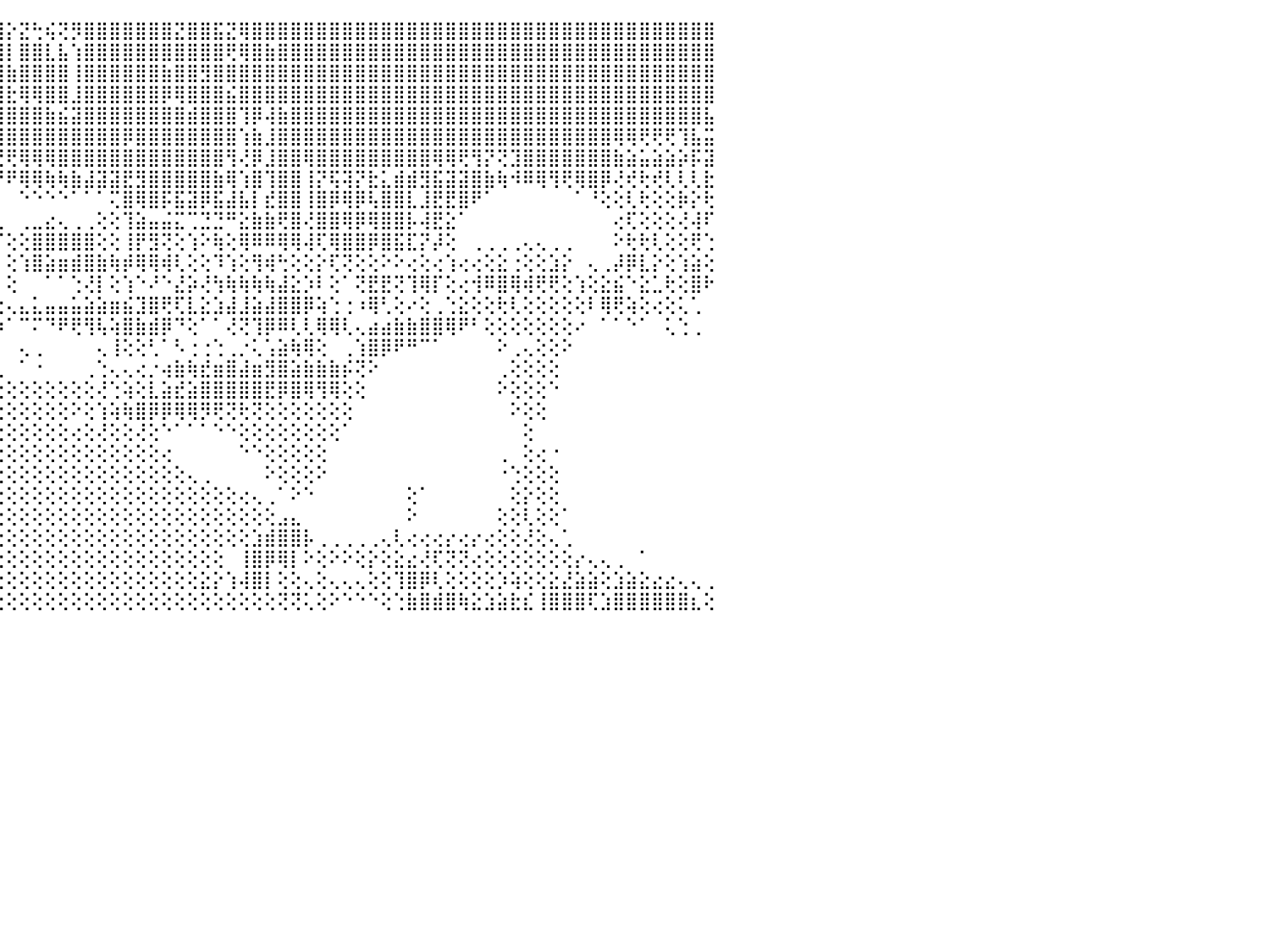

⢄⠔⠕⠑⢑⢁⢑⠑⠁⠀⠀⠀⠀⠀⠀⠀⠀⠀⠀⠀⠀⠀⠀⠀⠀⠝⢿⢿⣿⣿⣿⣿⣿⣿⡇⣿⣿⠝⠟⢾⣿⣿⣱⢕⣿⡕⣝⢓⢮⢝⡻⣿⣿⣿⣿⣿⣿⣿⣝⣿⣿⣯⣝⢿⣿⣿⣿⣿⣿⣿⣿⣿⣿⣿⣿⣿⣿⣿⣿⣿⣿⣿⣿⣿⣿⣿⣿⣿⣿⣿⣿⣿⣿⣿⣿⣿⣿⣿⣿⣿⠀
⢔⢆⡇⣵⢕⢕⠀⠀⠀⠀⠀⠀⠀⠀⠀⠀⠀⠀⠀⠀⠀⠀⠀⠀⠀⠀⠘⣶⣧⣼⣝⣟⢟⠿⢿⣿⣿⢔⢔⢱⣿⣿⢝⠟⢻⡇⣿⣿⣇⣧⢱⣿⣿⣿⣿⣿⣿⣿⣿⣿⣿⣿⢟⢿⣿⣷⣿⣿⣿⣿⣿⣿⣿⣿⣿⣿⣿⣿⣿⣿⣿⣿⣿⣿⣿⣿⣿⣿⣿⣿⣿⣿⣿⣿⣿⣿⣿⣿⣿⣿⠀
⢣⣕⣧⡗⢕⠁⠀⠀⠀⠀⠀⠀⠀⠀⠀⠀⠀⠀⠀⠀⠀⠀⠀⠀⠀⠀⠀⢸⣿⣿⣿⣿⣿⣷⣷⣧⣿⣏⣗⡺⢿⣿⣕⡕⣾⣷⣿⣿⣿⣿⢸⣿⣿⣿⣿⣿⣿⣷⣿⣿⣻⣿⣿⣿⣿⣿⣿⣿⣿⣿⣿⣿⣿⣿⣿⣿⣿⣿⣿⣿⣿⣿⣿⣿⣿⣿⣿⣿⣿⣿⣿⣿⣿⣿⣿⣿⣿⣿⣿⣿⠀
⣸⢵⣿⣇⠀⠀⠀⠀⠀⠀⠀⠀⠀⠀⠀⠀⠀⠀⠀⠀⠀⠀⠀⠀⠀⠀⢀⣼⣿⣿⣿⣿⣿⣿⣿⣿⣿⣿⣿⣿⣿⣿⣯⣽⣽⣗⢿⢿⣿⣿⣸⣿⣿⣿⣿⣿⣿⡿⢿⣿⣿⣿⣮⣿⣿⣿⣿⣿⣿⣿⣿⣿⣿⣿⣿⣿⣿⣿⣿⣿⣿⣿⣿⣿⣿⣿⣿⣿⣿⣿⣿⣿⣿⣿⣿⣿⣿⣿⣿⣿⠀
⢜⢝⢟⢝⠄⠀⠀⠀⠀⠀⠀⠀⠀⠀⠀⠀⠀⠀⠀⠀⠀⠀⠀⠀⢔⢕⢺⡿⢻⣿⣿⣿⣿⣿⣿⣿⣿⣿⣿⣿⣿⣿⣿⣿⣿⣿⣿⣿⣷⣮⣽⣿⣿⣿⣿⣿⣿⣿⣿⣾⣿⣿⣿⢹⡿⢼⣷⣿⣿⣿⣿⣿⣿⣿⣿⣿⣿⣿⣿⣿⣿⣿⣿⣿⣿⣿⣿⣿⣿⣿⣿⣿⣿⣿⣿⣿⣿⣿⣿⣧⠀
⢁⢄⢄⢔⢀⠀⠀⠀⠀⠀⠀⠀⠀⠀⠀⠀⠀⠀⠀⠀⠀⠀⠀⢔⢕⢕⢕⢱⢔⡕⣝⣝⣝⡟⢟⢿⢿⠿⣿⣿⣿⣿⣿⣿⣿⣿⣿⣿⣿⣿⣿⣿⣿⣿⡿⣿⣿⣿⣿⣿⣿⣿⣿⢱⣷⣸⣿⣿⣿⣿⣿⣿⣿⣿⣿⣿⣿⣿⣿⣿⣿⣿⣿⣿⣿⣿⣿⣿⣿⣿⣿⣿⢿⢿⢟⢟⢟⢹⣧⣭⠀
⠕⠑⠑⠑⠁⠀⠀⠀⠀⠀⠀⠀⠀⠀⠀⠀⡠⢔⠄⢀⢀⢀⢄⢅⢕⢕⢡⢅⢜⢕⠛⠟⠻⠿⠿⢿⣷⣷⣷⣵⣽⣽⣝⣟⣟⢟⢿⢿⢿⣿⣿⣿⣿⣿⣿⣿⣿⣿⣿⣿⣿⣿⢻⢜⡿⣸⣿⣿⢿⣿⣿⣿⣿⣿⣿⣿⣿⣿⢿⢿⢟⢻⡝⢝⣹⣿⣿⣿⣿⣿⣿⣿⣷⣵⣥⣵⣵⡵⡯⣽⠀
⠀⠀⠀⠀⠀⠀⠀⠀⠀⠀⠀⠀⠀⠀⠀⢕⢕⢕⠕⢕⢕⢕⢕⢕⢕⢕⢜⢇⢕⠅⠀⠀⠀⠀⠀⠀⠀⠀⠁⠉⠉⠙⠙⠛⠛⠟⢿⢿⢷⢷⣷⣼⣽⣽⣟⣻⣿⣿⣿⣿⣿⣷⢿⢱⣿⢹⣿⣿⢸⡝⢯⢽⡝⣗⣅⣾⣾⣻⣯⣽⣽⣿⣷⢷⠺⠿⢿⢻⢟⢿⣿⡿⢜⢞⢗⢞⢇⢇⢇⣗⠀
⠀⠀⠀⠀⠀⠀⠀⠀⠀⠀⠀⠀⠀⠀⠀⢕⢕⢕⢔⢕⢕⢕⢕⢕⢕⢕⢕⢔⢁⠀⠀⠀⠀⠀⠀⠀⠀⠀⠀⠀⠀⠀⠀⠀⠀⠀⠑⠑⠑⠑⠁⠁⠁⢍⣿⢿⣿⡯⣯⣽⡿⣯⣼⣧⡇⣞⣿⣿⢸⣿⡿⢿⡿⢧⣿⣿⣇⣸⣟⣟⣿⠟⠁⠀⠀⠀⠀⠀⠀⠁⠘⢕⢕⢇⢗⢕⢕⡷⡕⢗⠀
⢀⢄⢔⢀⠀⢀⢀⠀⠀⠀⠀⠀⠀⢀⢔⢕⢕⢕⢕⢕⢕⢕⢕⢕⢕⢕⢕⢜⠑⢕⠕⠕⠕⠕⠑⠔⢀⠀⠀⠀⠀⠀⢀⢀⢀⠀⢀⣀⣔⢄⢀⢀⢕⢕⢹⣵⣤⣬⣍⢉⣙⣙⠛⣕⣷⣷⢟⣿⢜⣿⣿⢿⡿⢿⣿⣿⡧⢼⣟⣕⠁⠀⠀⠀⠀⠀⠀⠀⠀⠀⠀⠀⢔⢏⢕⢕⢕⢜⢼⠏⠀
⢁⡁⣍⡅⢄⠀⠀⠀⢄⢔⢄⢄⢔⢕⢕⢕⢕⢕⢕⢕⢕⢕⢕⢕⢕⢕⢕⢕⠀⢕⢕⢔⢔⢔⢄⠀⠀⢔⢔⢄⢄⠀⠀⠀⠉⢕⢕⣿⣿⣿⣿⣿⢕⢕⢸⡟⣻⢝⢕⢱⠕⢷⢕⢿⠿⠿⢿⢿⢼⢏⢿⣿⣿⡿⣿⣯⣏⡝⡼⢕⠀⢀⢀⢀⢀⢄⢄⢀⢀⠀⠀⠀⠕⢗⢗⢇⢕⢕⢟⢑⠀
⢸⡇⣿⡇⠕⠀⠀⢄⣕⣕⣕⣱⣧⣕⢕⢕⢕⢕⢕⢕⠁⠁⠁⠁⢕⢕⠁⢕⢄⢕⠅⠁⠁⠁⢕⠀⠀⢕⢄⠀⢕⠀⠀⠀⠀⢕⢱⣿⣵⣶⣾⣿⣷⢷⡾⢿⢿⢾⢇⢕⢕⠹⢱⢕⢻⢾⢓⢕⢕⡕⢏⢝⢕⢕⠕⠕⢔⢕⢔⢱⢔⢔⢕⣕⢐⢕⢕⣱⡕⠀⢄⢀⡼⡿⣇⡕⢕⢱⣵⢕⠀
⢌⢗⢜⠁⠀⠀⢔⣾⣿⣿⣿⣿⣿⣟⢕⢕⢕⢕⢕⢕⢕⠔⠀⠀⢕⣱⠀⢕⢕⢕⠀⠀⠀⠀⢁⠀⠀⢕⢕⢔⢕⠀⠀⠀⠄⢕⠀⠀⠁⠁⢑⢜⡇⢕⢱⠑⠜⠑⣜⡵⢜⢳⢷⢷⢷⢷⣼⣕⡱⠇⢕⠁⢝⣟⣟⢝⢹⢿⡏⢕⢔⢺⠿⣿⢿⢾⢟⢟⢕⢱⢕⣕⣮⠑⣕⣁⢗⢕⣿⠗⠀
⠀⠁⠑⠀⢔⠕⠑⠀⠀⠀⠀⠀⠁⠁⠑⢕⢕⢕⢕⢕⢕⢔⢄⢔⢕⢘⢄⣅⢅⠕⢕⠔⠀⢄⢕⢅⠀⠕⢱⢕⢕⢕⢅⠐⢔⢄⣄⣅⣤⣤⣥⣵⣵⣶⣮⣹⣿⢟⢏⣇⣕⣱⣼⣸⣵⣼⣿⣿⡿⢵⢑⢐⠰⢿⢃⢕⠔⢕⢀⢑⣕⢕⢕⢗⢇⢕⢕⢕⢕⢕⠇⢿⢟⢵⢕⢔⢕⢅⢁⠀⠀
⣐⡀⢔⢕⢕⢕⢕⠀⠀⠀⠀⠀⠀⠀⠀⠀⠁⠑⢕⢕⠕⠑⠑⠕⠀⢸⢕⠁⢑⠀⠅⠀⠀⠀⢀⠄⢀⠁⠑⢁⢕⠀⠀⠄⠱⠁⠉⠍⠙⠟⢟⢻⢧⢵⣿⣷⣾⡿⠙⢕⠁⠁⢜⢝⢹⡿⠿⢇⢇⢿⢿⢇⢄⣴⣴⣷⣷⣿⣿⢿⠟⠃⢕⢕⢕⢕⢕⢕⢕⠔⠀⠁⠁⠑⠁⠀⢅⢑⢀⠀⠀
⢟⢕⢕⠕⠑⠁⠀⠀⠀⠀⠀⠀⠀⠀⠀⠀⠁⠑⢔⢕⢀⠀⢄⡀⠀⢾⡇⠁⠀⠶⠔⠂⠀⠀⠀⠠⠄⠀⠐⠈⠁⠣⢔⢔⠀⠀⢄⢀⠀⠀⠀⠀⢄⢸⢕⢕⢃⠁⠣⢐⢐⢑⢀⡐⢅⢡⣵⢷⢿⢕⠀⢀⢱⣿⡿⠟⠛⠉⠁⠀⠀⠀⠀⠕⢀⢄⢕⢕⠕⠀⠀⠀⠀⠀⠀⠀⠀⠀⠀⠀⠀
⢕⢔⢕⠀⠀⠀⠀⠀⠀⠀⠀⠀⠀⠀⠀⠀⠀⠀⠀⠑⢕⢀⠀⠙⡧⢕⣕⡀⠀⠀⢀⢔⢔⢄⢄⣄⣄⣔⣔⣄⣄⢔⢕⢕⢀⠀⠁⠐⠀⠀⠀⢀⢑⢄⢄⢔⡐⢴⣷⢷⣞⣶⣿⣼⣶⣻⣿⣵⣷⣷⣷⡮⢝⠕⠀⠀⠀⠀⠀⠀⠀⠀⠀⢀⢕⢕⢕⢕⠀⠀⠀⠀⠀⠀⠀⠀⠀⠀⠀⠀⠀
⠐⢅⠑⠀⠀⠀⠀⠀⠀⠀⠀⠀⠀⠀⠀⠀⠀⠀⠀⠀⠀⠁⢀⠔⢜⢝⢍⢕⢕⣱⣵⣵⢕⢗⣞⢻⢿⢿⢟⢇⢕⢕⢕⢕⢕⢕⢕⢕⢕⢕⢕⢕⢜⢑⢵⢕⣇⣵⣞⣵⣿⣿⣿⣿⣿⣟⡿⣿⢿⢻⢿⢕⢕⠀⠀⠀⠀⠀⠀⠀⠀⠀⠀⠕⢕⢕⢕⠑⠀⠀⠀⠀⠀⠀⠀⠀⠀⠀⠀⠀⠀
⠀⠑⠀⠀⠀⠀⠀⠀⠀⠀⠀⠀⠀⠀⠀⠀⠀⠀⠀⠀⠀⠀⠀⢔⢕⢕⢅⣕⢛⢯⢝⢝⢕⢕⢕⢕⢕⢕⢕⢕⢕⢕⢕⢕⢕⢕⢕⢕⢕⢕⠕⢕⢱⢵⢷⣿⡿⡿⢿⢿⡻⢟⢝⢗⢝⢕⢕⢕⢕⢕⢕⢕⠀⠀⠀⠀⠀⠀⠀⠀⠀⠀⠀⠀⠕⢕⢕⠀⠀⠀⠀⠀⠀⠀⠀⠀⠀⠀⠀⠀⠀
⠀⠀⠀⠀⠀⠀⠀⠀⠀⠀⠀⠀⠀⠀⠀⠀⠀⠀⠀⠀⠀⠀⠀⠁⢕⢕⢕⢕⢕⢕⢕⢕⢕⢕⢕⢕⢕⢕⢕⢕⢕⢕⢕⢕⢕⢕⢕⢕⢕⢕⢔⢕⢜⢕⢕⢜⢕⠑⠁⠁⠁⠑⠑⢕⢕⢕⢕⢕⢕⢕⢕⠁⠀⠀⠀⠀⠀⠀⠀⠀⠀⠀⠀⠀⠀⢕⠀⠀⠀⠀⠀⠀⠀⠀⠀⠀⠀⠀⠀⠀⠀
⠀⠀⠀⠀⠀⠀⠀⠀⠀⠀⠀⠀⠀⠀⠀⠀⠀⠀⠀⠀⠀⠀⠀⠀⢕⢕⢕⢕⢕⢕⢕⢕⢕⢕⢕⢕⢕⢕⢕⢕⢕⢕⢕⢕⢕⢕⢕⢕⢕⢕⢕⢕⢕⢕⢕⢕⢕⢔⠀⠀⠀⠀⠀⠑⠑⢕⢕⢕⢕⢕⠀⠀⠀⠀⠀⠀⠀⠀⠀⠀⠀⠀⠀⢀⠀⢕⢔⠐⠀⠀⠀⠀⠀⠀⠀⠀⠀⠀⠀⠀⠀
⠀⠀⠀⠀⠀⠀⠀⠀⠀⠀⠀⠀⠀⠀⠀⠀⠀⠀⠀⠀⠀⠀⠀⠀⠁⢕⢕⢕⢕⢕⢕⢕⢕⢕⢕⢕⢕⢕⢕⢕⢕⢕⢕⢕⢕⢕⢕⢕⢕⢕⢕⢕⢕⢕⢕⢕⢕⢕⢕⢄⢀⠀⠀⠀⠀⠕⢕⢕⢕⠕⠀⠀⠀⠀⠀⠀⠀⠀⠀⠀⠀⠀⠀⠐⢑⢕⢕⢕⠀⠀⠀⠀⠀⠀⠀⠀⠀⠀⠀⠀⠀
⠀⠀⠀⠀⠀⠀⠀⠀⠀⠀⠀⠀⠀⠀⠀⠀⠀⠀⠀⠀⠀⠀⠀⠀⠀⢕⢕⢕⢕⢕⢕⢕⢕⢕⢕⢕⢕⢕⢕⢕⢕⢕⢕⢕⢕⢕⢕⢕⢕⢕⢕⢕⢕⢕⢕⢕⢕⢕⢕⢕⢕⢕⢕⢔⢄⢀⠁⠕⠑⠀⠀⠀⠀⠀⠀⠀⢕⠁⠀⠀⠀⠀⠀⠀⢕⡕⢕⢕⠀⠀⠀⠀⠀⠀⠀⠀⠀⠀⠀⠀⠀
⠀⠀⠀⠀⠀⠀⠀⠀⠀⠀⠀⠀⠀⠀⠀⠀⠀⠀⠀⠀⠀⠀⠀⠀⠀⠁⢕⢕⢕⢕⢕⢕⢕⢕⢕⢕⢕⢕⢕⢕⢕⢕⢕⢕⢕⢕⢕⢕⢕⢕⢕⢕⢕⢕⢕⢕⢕⢕⢕⢕⢕⢕⢕⢕⢕⢕⣠⣄⠀⠀⠀⠀⠀⠀⠀⠀⠕⠀⠀⠀⠀⠀⠀⢕⢕⢇⢕⢕⠁⠀⠀⠀⠀⠀⠀⠀⠀⠀⠀⠀⠀
⠀⠀⠀⠀⠀⠀⠀⠀⠀⠀⠀⠀⠀⠀⠀⠀⠀⠀⠀⠀⠀⠀⠀⠀⠀⠀⠕⢕⢕⢕⢕⢕⢕⢕⢕⢕⢕⢕⢕⢕⢕⢕⢕⢕⢕⢕⢕⢕⢕⢕⢕⢕⢕⢕⢕⢕⢕⢕⢕⢕⢕⢕⢕⢕⣱⣾⣿⣿⡧⢀⢀⢀⢀⢀⢄⢇⢔⢔⢔⡔⢔⡔⢔⢕⢕⢜⢕⢄⢁⠀⠀⠀⠀⠀⠀⠀⠀⠀⠀⠀⠀
⠀⠀⠀⠀⠀⠀⠀⠀⠀⠀⠀⠀⠀⠀⠀⠀⠀⠀⠀⠀⠀⠀⠀⠀⠀⢀⠀⢕⢕⢕⢕⢕⢕⢕⢕⢕⢕⢕⢕⢕⢕⢕⢕⢕⢕⢕⢕⢕⢕⢕⢕⢕⢕⢕⢕⢕⢕⢕⢕⢕⢕⢕⠀⢸⣿⡿⢿⡇⠕⢕⠕⠕⢕⡕⢕⣕⣔⢜⢏⢝⢝⢔⢕⢕⢕⢕⢕⢕⢕⡔⢄⢄⢀⠀⠁⠀⠀⠀⠀⠀⠀
⠀⠀⠀⠀⠀⠀⠀⠀⠀⠀⠀⠀⠀⠀⠀⠀⠀⠀⠀⠀⠀⠀⢀⢄⠔⠁⢀⠕⢕⢕⢕⢕⢕⢕⢕⢕⢕⢕⢕⢕⢕⢕⢕⢕⢕⢕⢕⢕⢕⢕⢕⢕⢕⢕⢕⢕⢕⢕⢕⢕⣕⡕⢱⢼⣿⡇⢕⢕⢄⢕⢄⢄⢄⢕⢕⢹⣿⡿⢇⢕⢕⢕⢕⡱⢵⢕⢕⣕⣜⣵⣵⢕⣱⣵⣕⣔⣔⢄⢄⢀⠀
⠀⠀⠀⠀⠀⠀⠀⠀⠀⠀⠀⠀⠀⠀⠀⠀⠀⠀⠀⢀⢄⠕⠁⢀⢔⠑⢁⢅⢕⢕⢕⢕⢕⢕⢕⢕⢕⢕⢕⢕⢕⢕⢕⢕⢕⢕⢕⢕⢕⢕⢕⢕⢕⢕⢕⢕⢕⢕⢕⢕⢕⢕⢕⢕⢕⢕⢝⢝⢅⢕⠕⠑⠑⠑⢕⢑⣷⣿⣾⣿⢷⣕⣱⣵⣗⣎⢸⣿⣿⣿⢏⣱⣿⣿⣿⣿⣿⣿⣆⢕⠀
⠀⠀⠀⠀⠀⠀⠀⠀⠀⠀⠀⠀⠀⠀⠀⠀⠀⠀⠀⠀⠀⠀⠀⠀⠀⠀⠀⠀⠀⠀⠀⠀⠀⠀⠀⠀⠀⠀⠀⠀⠀⠀⠀⠀⠀⠀⠀⠀⠀⠀⠀⠀⠀⠀⠀⠀⠀⠀⠀⠀⠀⠀⠀⠀⠀⠀⠀⠀⠀⠀⠀⠀⠀⠀⠀⠀⠀⠀⠀⠀⠀⠀⠀⠀⠀⠀⠀⠀⠀⠀⠀⠀⠀⠀⠀⠀⠀⠀⠀⠀⠀